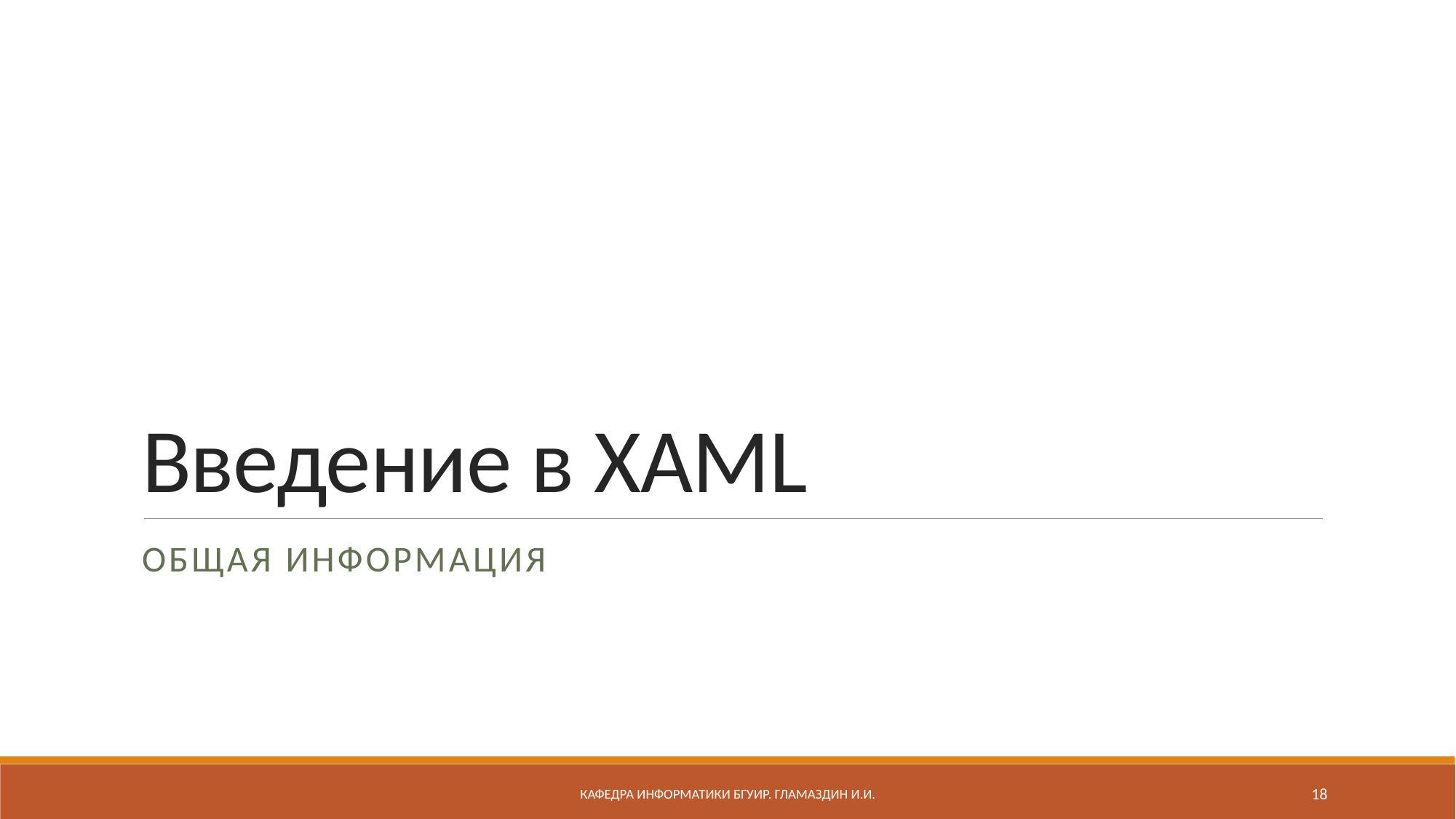

# Введение в XAML
Общая информация
Кафедра информатики бгуир. Гламаздин И.и.
18